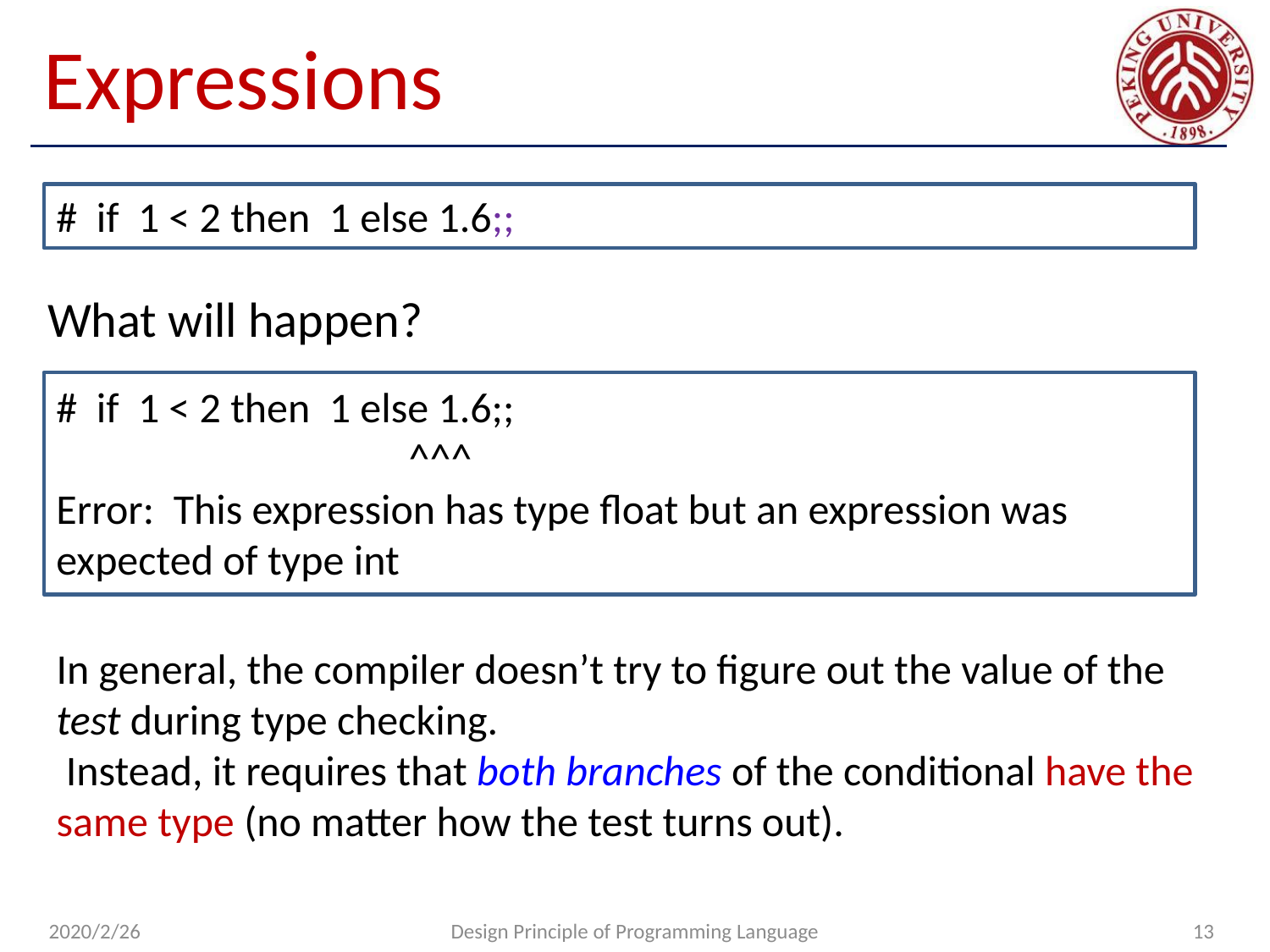

# Expressions

#  if  1 < 2 then  1 else 1.6;;
What will happen?

#  if  1 < 2 then  1 else 1.6;;
                                     ^^^
Error:  This expression has type float but an expression was expected of type int
In general, the compiler doesn’t try to figure out the value of the test during type checking.
 Instead, it requires that both branches of the conditional have the same type (no matter how the test turns out).

2020/2/26
Design Principle of Programming Language
13